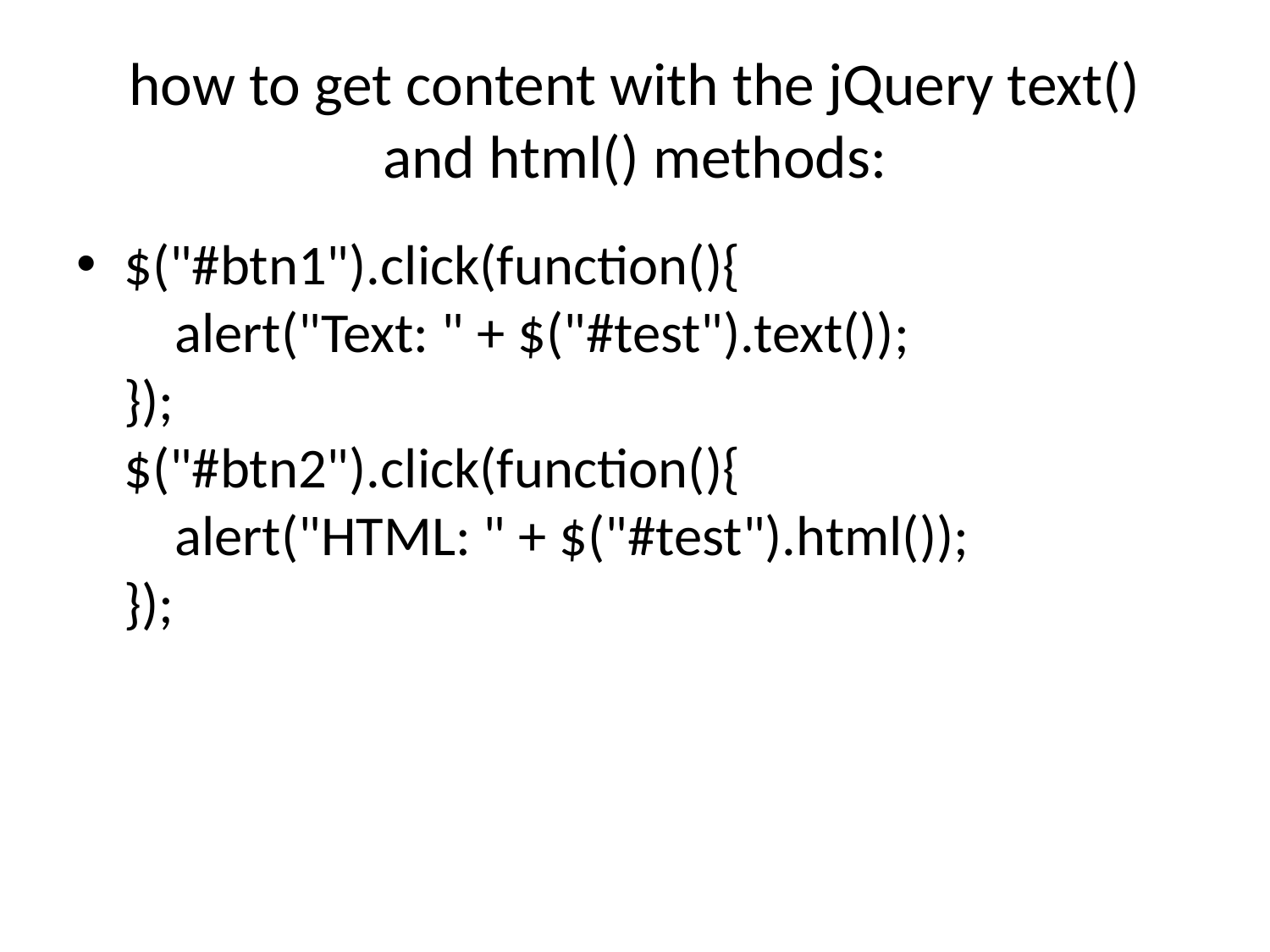

# how to get content with the jQuery text() and html() methods:
$("#btn1").click(function(){
    alert("Text: " + $("#test").text());
});
$("#btn2").click(function(){
    alert("HTML: " + $("#test").html());
});